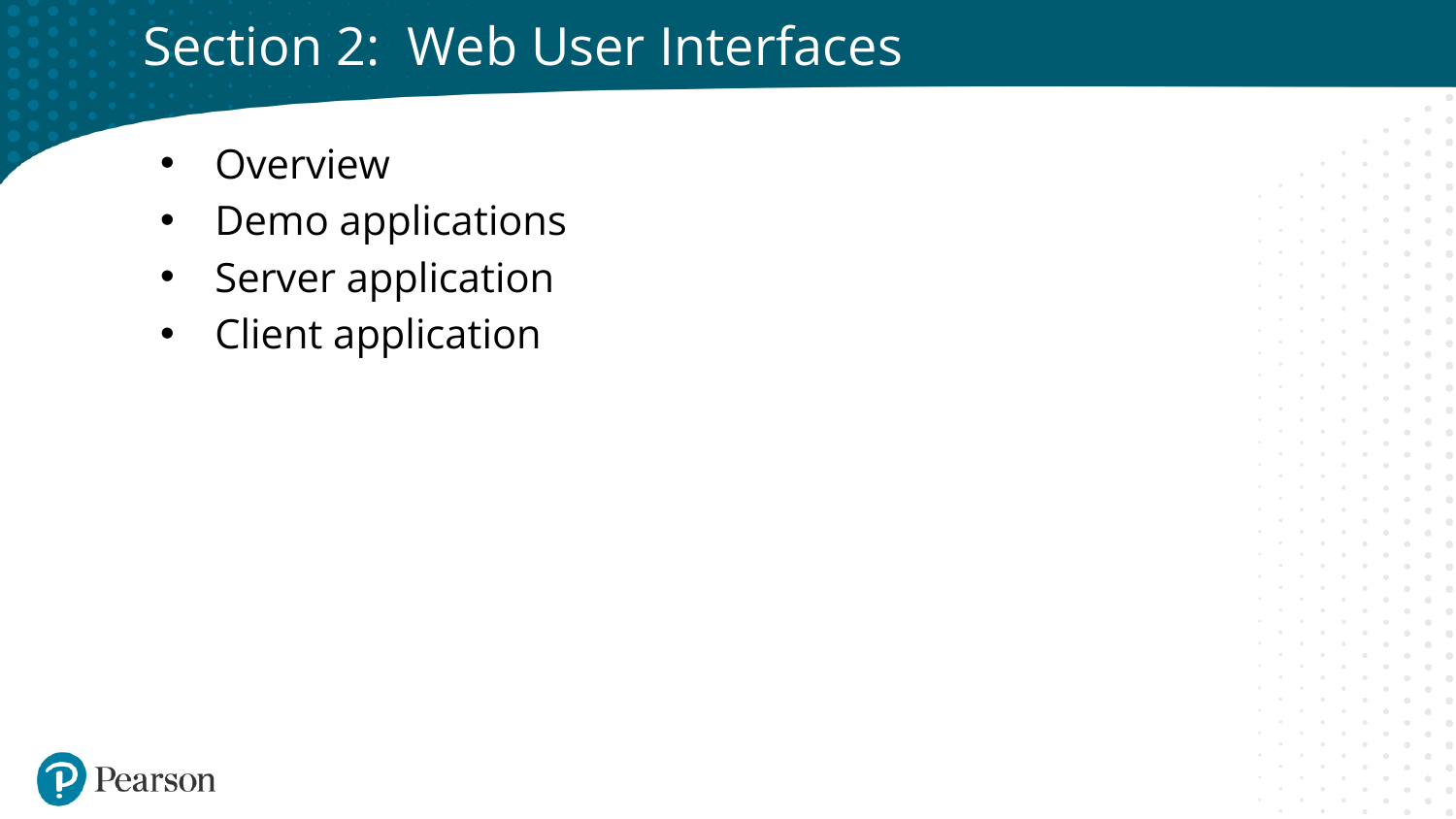

# Section 2:  Web User Interfaces
Overview
Demo applications
Server application
Client application